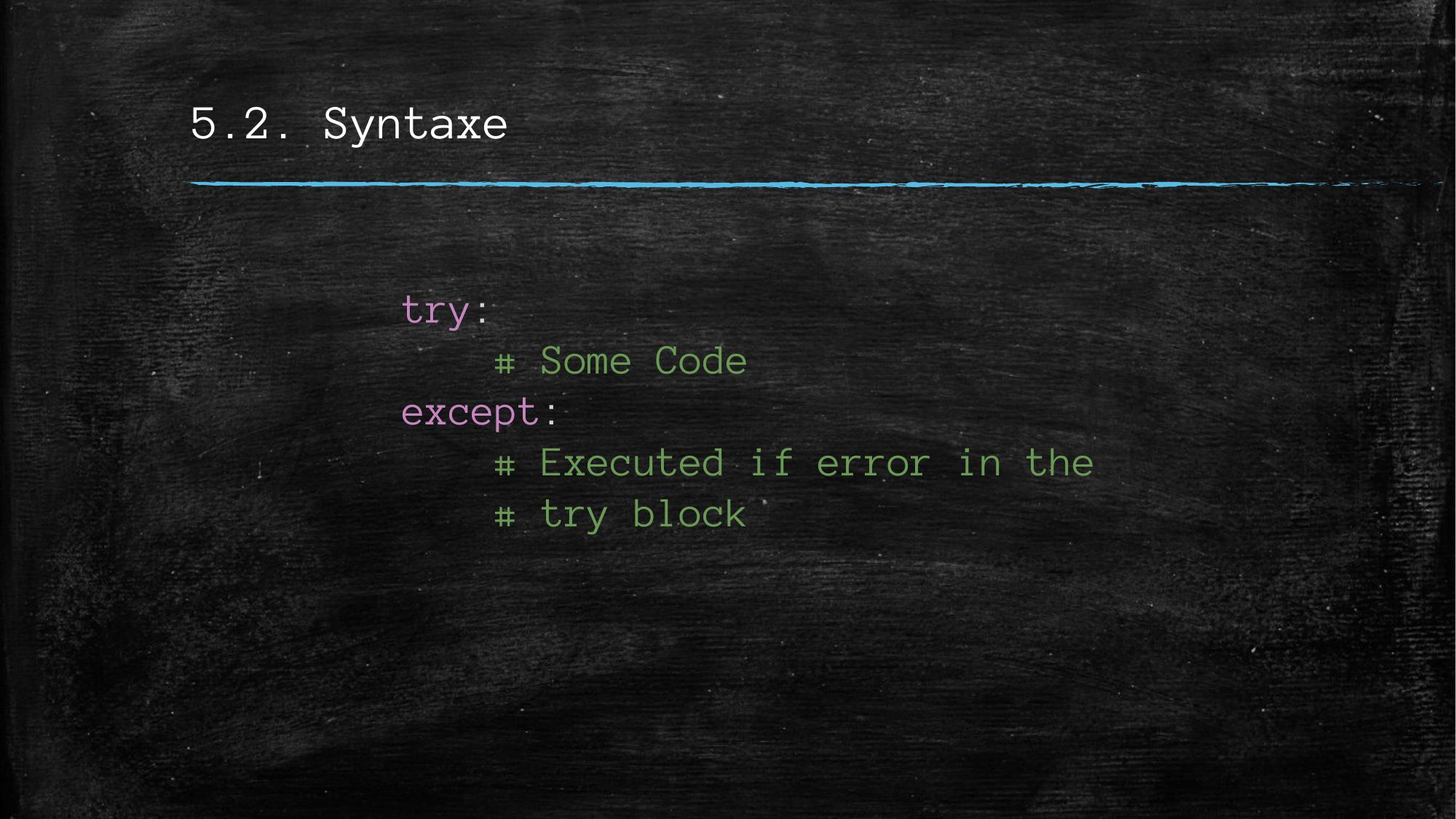

# 5.2. Syntaxe
try:
    # Some Code
except:
    # Executed if error in the
    # try block